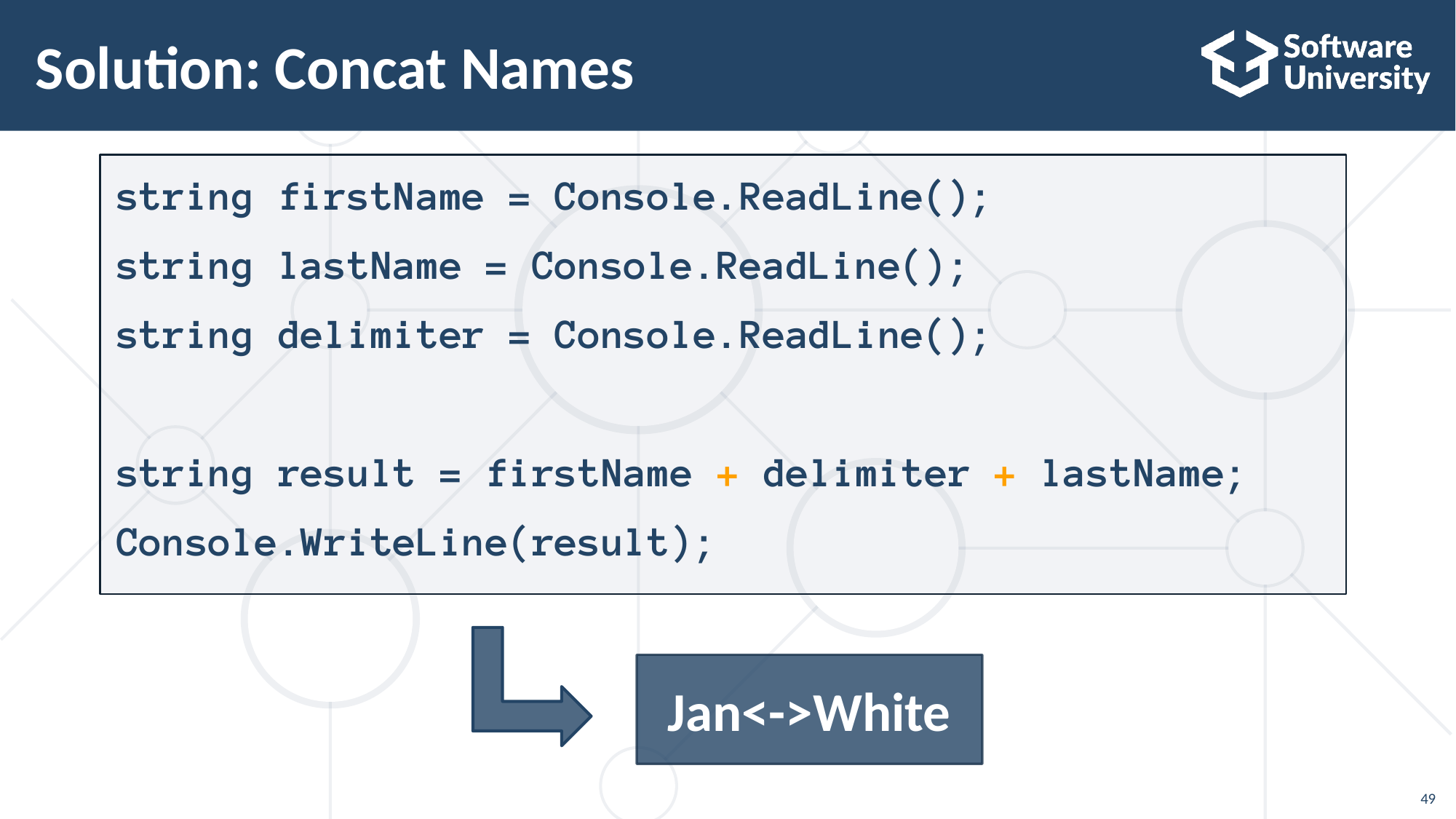

# Solution: Concat Names
string firstName = Console.ReadLine();
string lastName = Console.ReadLine();
string delimiter = Console.ReadLine();

string result = firstName + delimiter + lastName;
Console.WriteLine(result);

Jan<->White
49